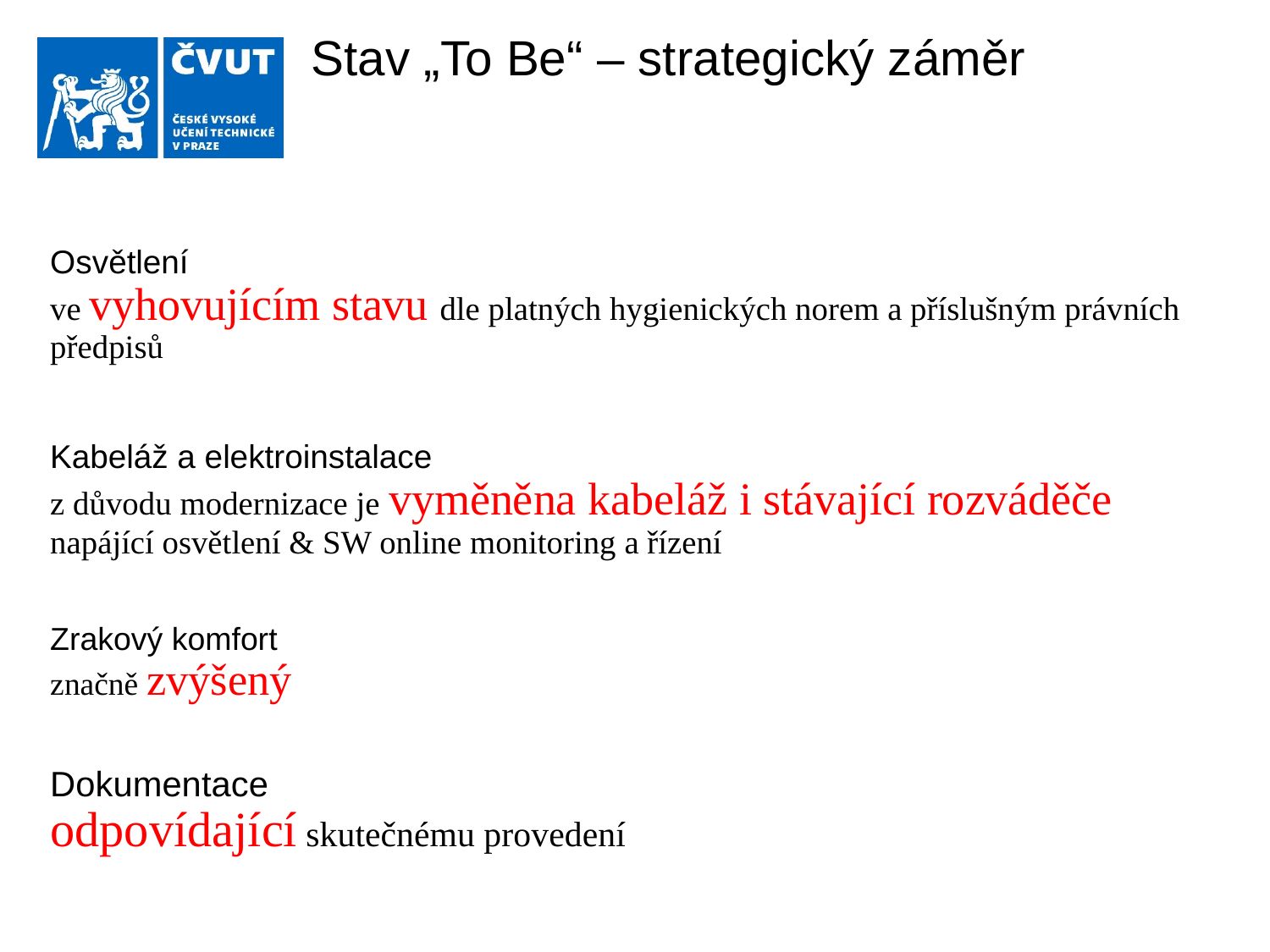

# Stav „To Be“ – strategický záměr
Osvětlení
ve vyhovujícím stavu dle platných hygienických norem a příslušným právních předpisů
Kabeláž a elektroinstalace
z důvodu modernizace je vyměněna kabeláž i stávající rozváděče napájící osvětlení & SW online monitoring a řízení
Zrakový komfort
značně zvýšený
Dokumentace
odpovídající skutečnému provedení